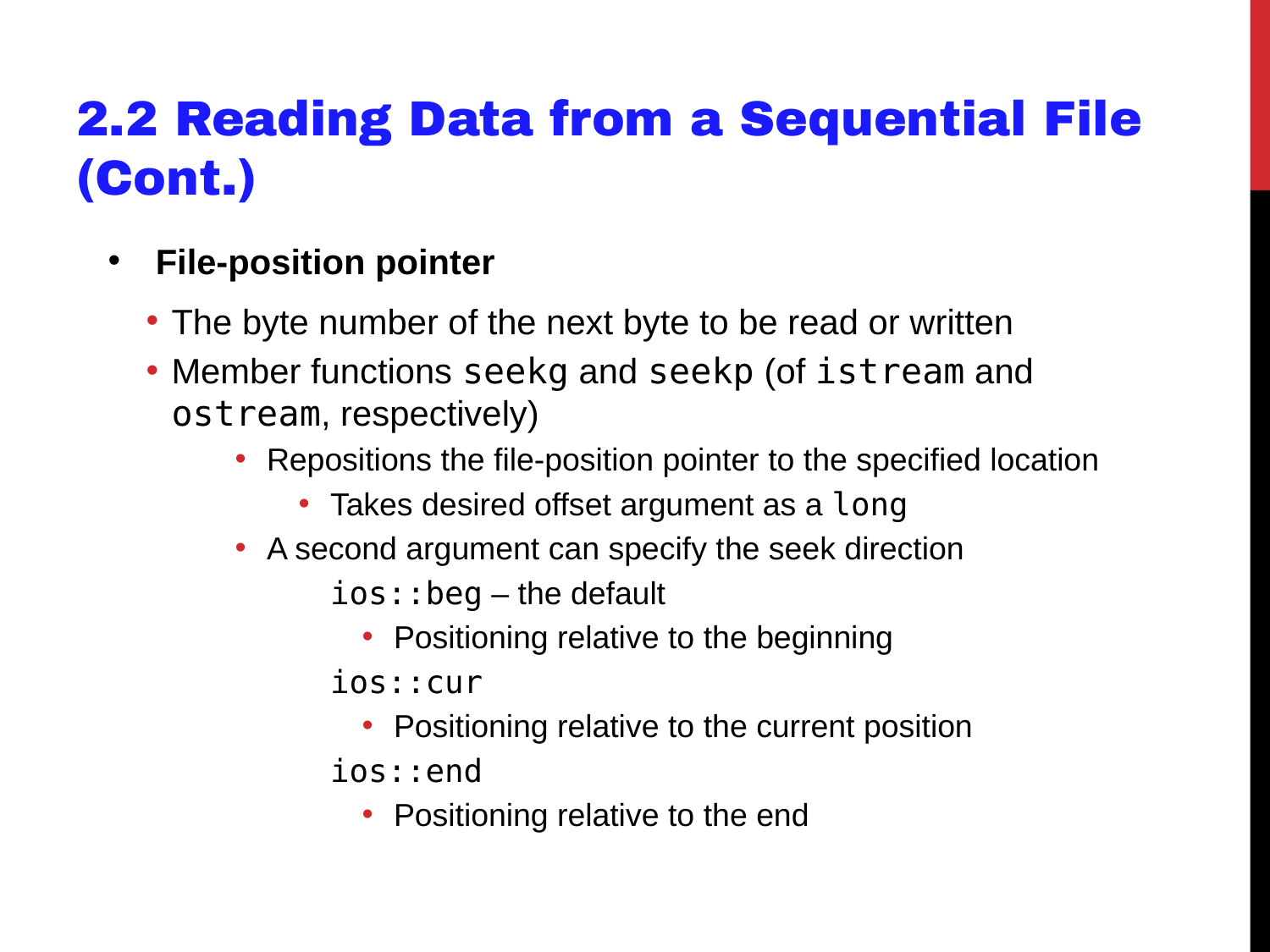

# 2.2 Reading Data from a Sequential File (Cont.)
File-position pointer
The byte number of the next byte to be read or written
Member functions seekg and seekp (of istream and ostream, respectively)
Repositions the file-position pointer to the specified location
Takes desired offset argument as a long
A second argument can specify the seek direction
	ios::beg – the default
Positioning relative to the beginning
	ios::cur
Positioning relative to the current position
	ios::end
Positioning relative to the end